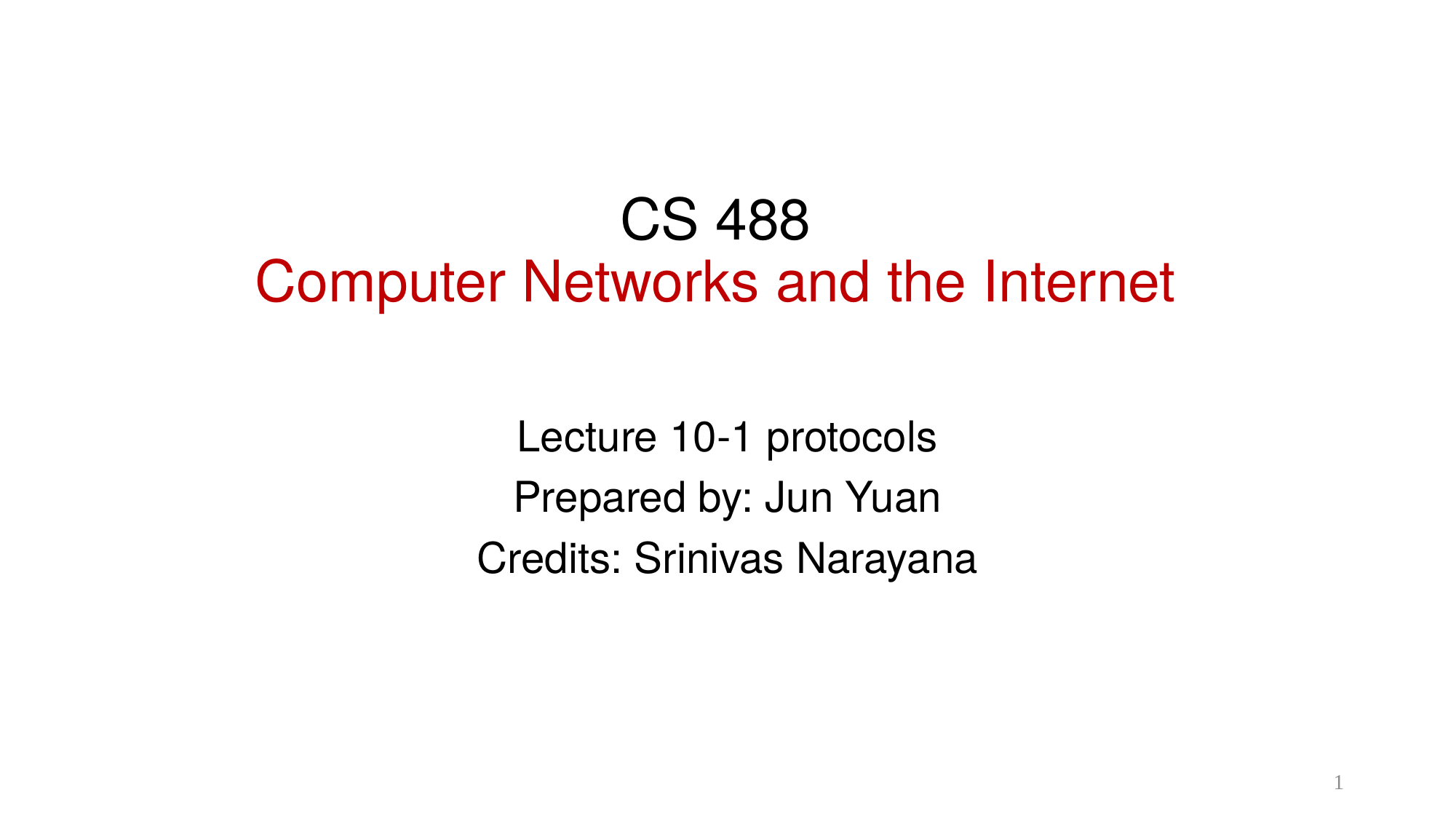

# CS 488 Computer Networks and the Internet
Lecture 10-1 protocols
Prepared by: Jun Yuan
Credits: Srinivas Narayana
1